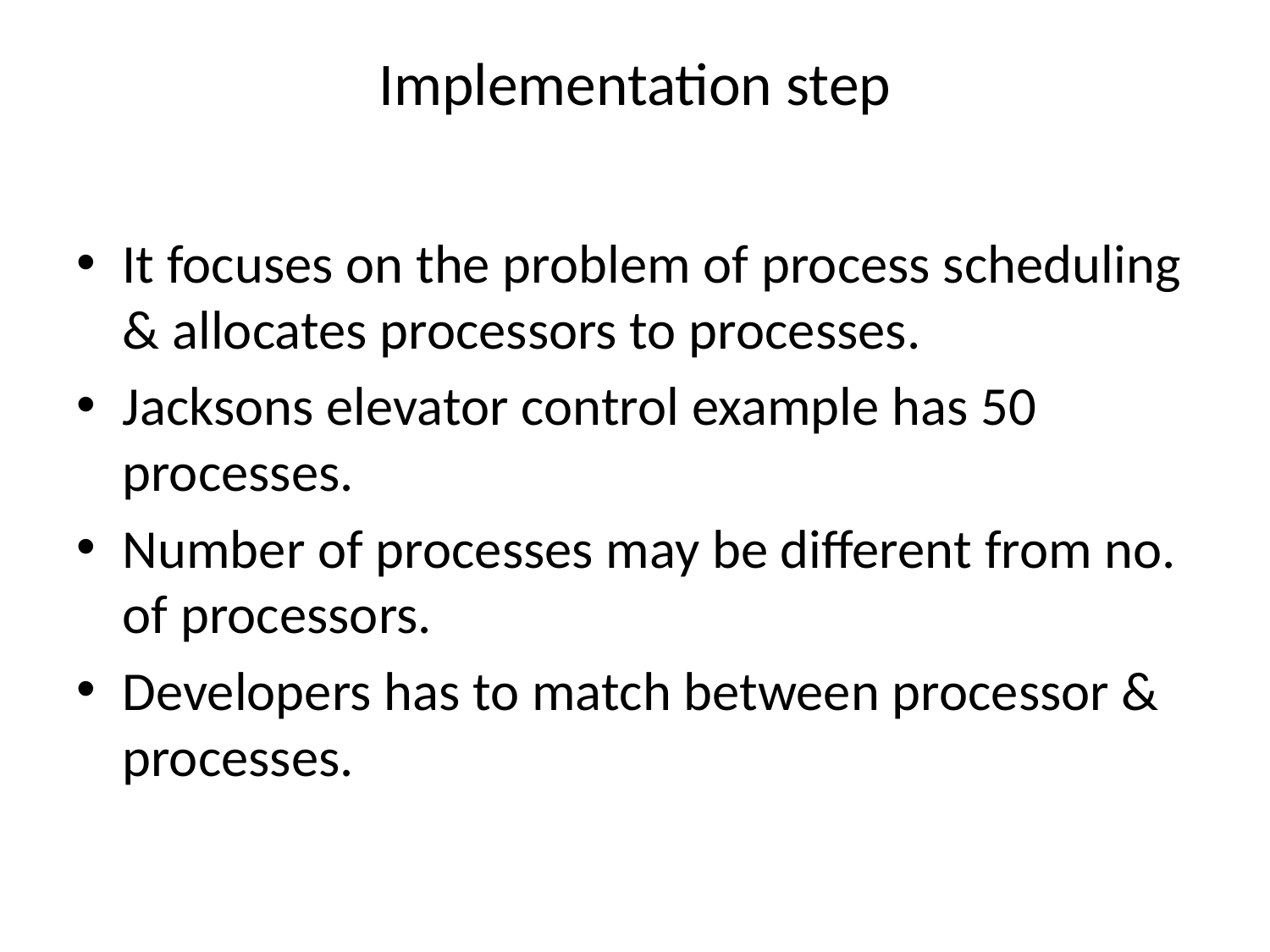

# Implementation step
It focuses on the problem of process scheduling & allocates processors to processes.
Jacksons elevator control example has 50 processes.
Number of processes may be different from no. of processors.
Developers has to match between processor & processes.